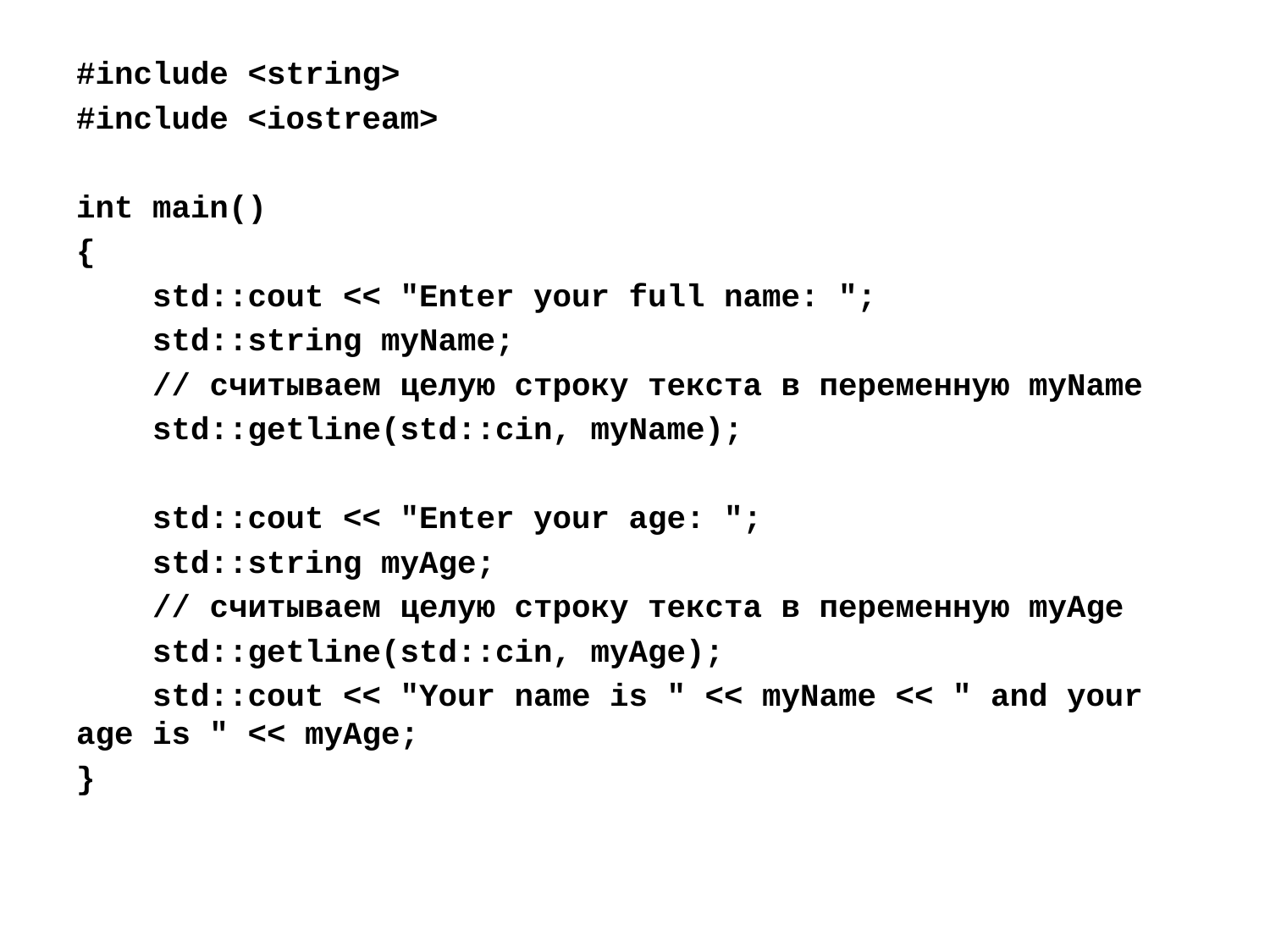

#include <string>
#include <iostream>

int main()
{
    std::cout << "Enter your full name: ";
    std::string myName;
    // считываем целую строку текста в переменную myName
    std::getline(std::cin, myName);

    std::cout << "Enter your age: ";
    std::string myAge;
    // считываем целую строку текста в переменную myAge
    std::getline(std::cin, myAge);
    std::cout << "Your name is " << myName << " and your age is " << myAge;
}